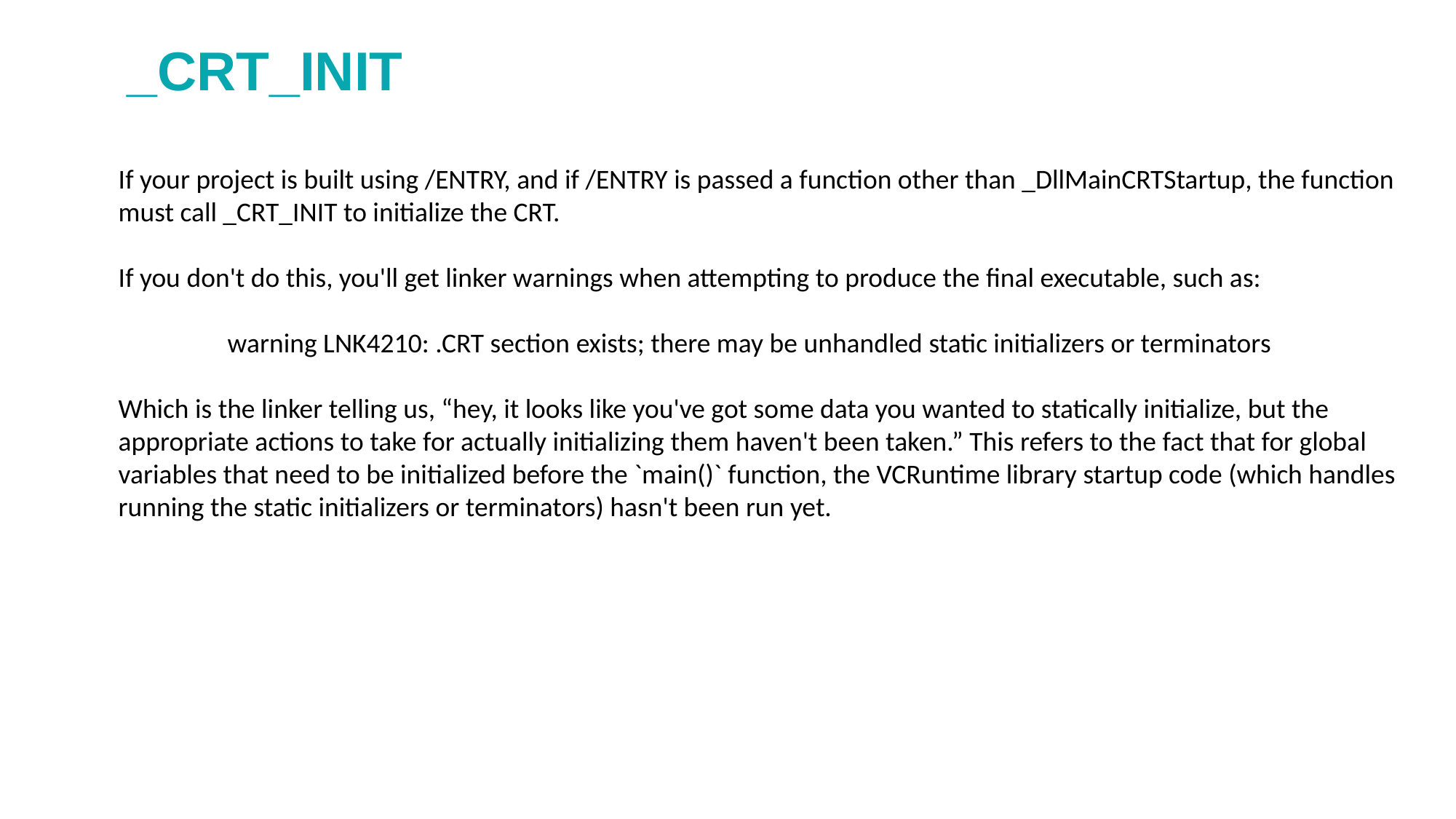

_CRT_INIT
If your project is built using /ENTRY, and if /ENTRY is passed a function other than _DllMainCRTStartup, the function
must call _CRT_INIT to initialize the CRT.

If you don't do this, you'll get linker warnings when attempting to produce the final executable, such as:

	warning LNK4210: .CRT section exists; there may be unhandled static initializers or terminators

Which is the linker telling us, “hey, it looks like you've got some data you wanted to statically initialize, but the
appropriate actions to take for actually initializing them haven't been taken.” This refers to the fact that for global
variables that need to be initialized before the `main()` function, the VCRuntime library startup code (which handles
running the static initializers or terminators) hasn't been run yet.